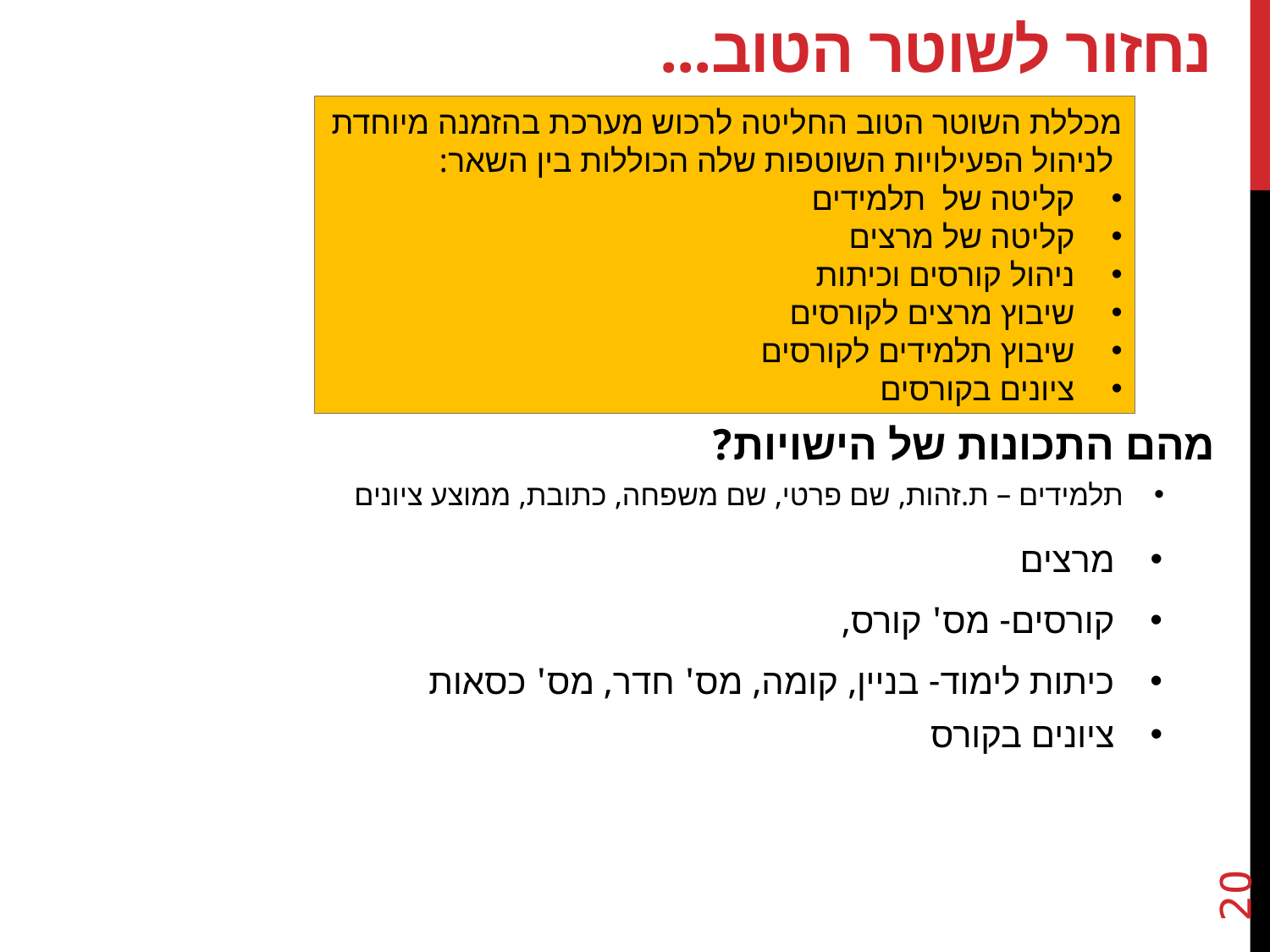

# נחזור לשוטר הטוב...
מכללת השוטר הטוב החליטה לרכוש מערכת בהזמנה מיוחדת  לניהול הפעילויות השוטפות שלה הכוללות בין השאר:
קליטה של  תלמידים
קליטה של מרצים
ניהול קורסים וכיתות
שיבוץ מרצים לקורסים
שיבוץ תלמידים לקורסים
ציונים בקורסים
מהם התכונות של הישויות?
תלמידים – ת.זהות, שם פרטי, שם משפחה, כתובת, ממוצע ציונים

מרצים

קורסים- מס' קורס,

כיתות לימוד- בניין, קומה, מס' חדר, מס' כסאות

ציונים בקורס

20